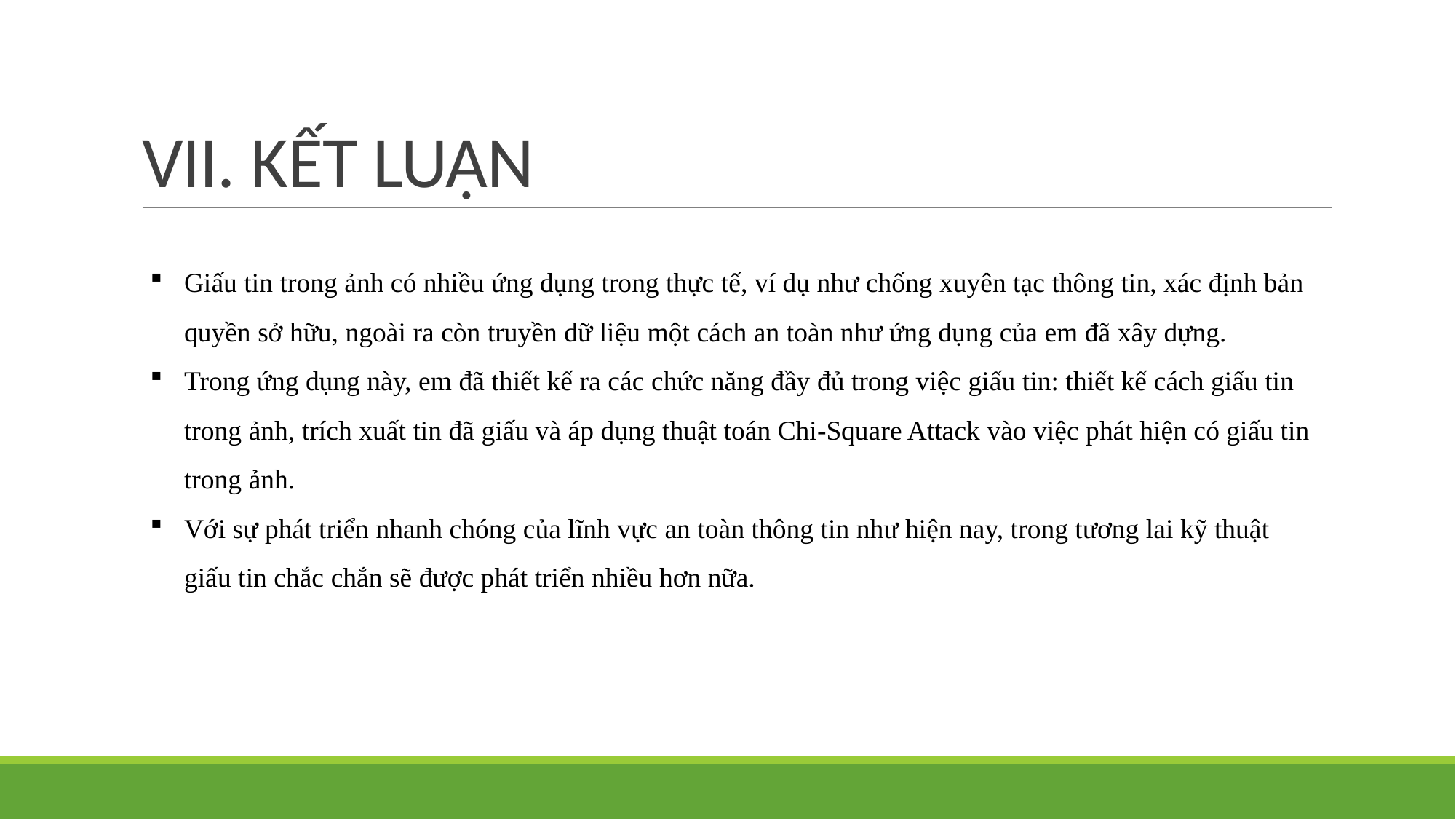

# VII. KẾT LUẬN
Giấu tin trong ảnh có nhiều ứng dụng trong thực tế, ví dụ như chống xuyên tạc thông tin, xác định bản quyền sở hữu, ngoài ra còn truyền dữ liệu một cách an toàn như ứng dụng của em đã xây dựng.
Trong ứng dụng này, em đã thiết kế ra các chức năng đầy đủ trong việc giấu tin: thiết kế cách giấu tin trong ảnh, trích xuất tin đã giấu và áp dụng thuật toán Chi-Square Attack vào việc phát hiện có giấu tin trong ảnh.
Với sự phát triển nhanh chóng của lĩnh vực an toàn thông tin như hiện nay, trong tương lai kỹ thuật giấu tin chắc chắn sẽ được phát triển nhiều hơn nữa.